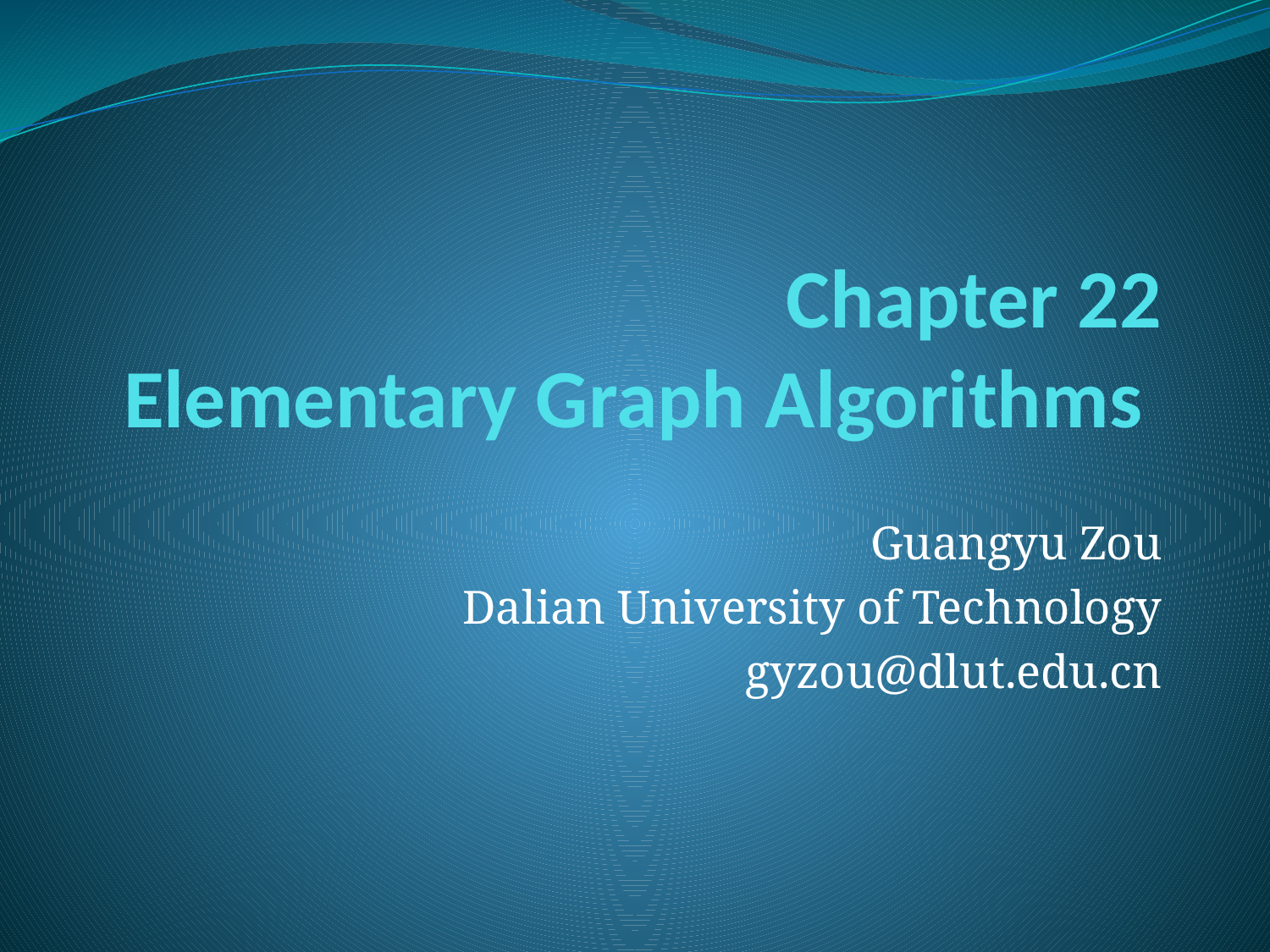

# Chapter 22 Elementary Graph Algorithms
Guangyu Zou
Dalian University of Technology
gyzou@dlut.edu.cn